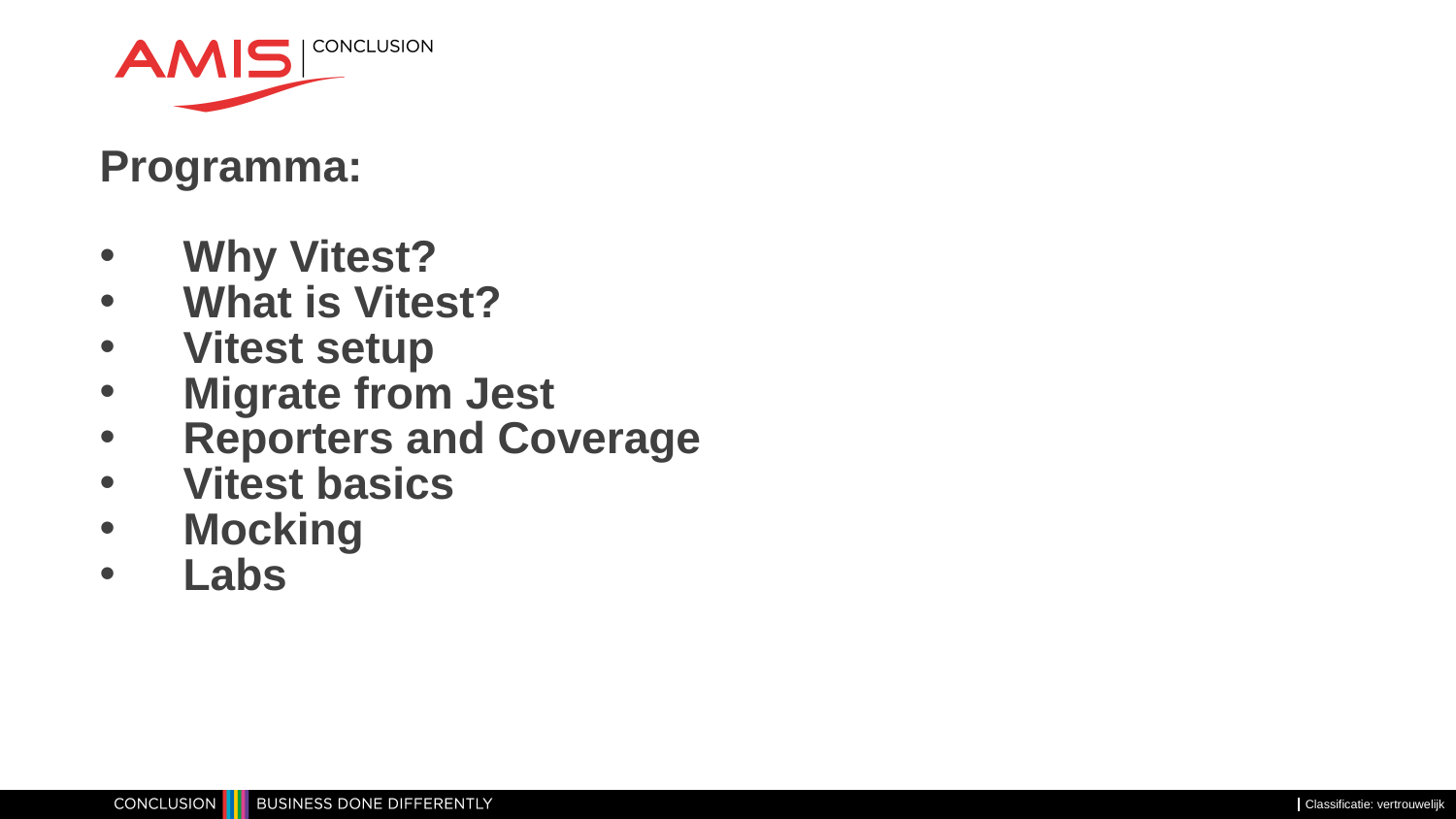

Programma:

Why Vitest?
What is Vitest?
Vitest setup
Migrate from Jest
Reporters and Coverage
Vitest basics
Mocking
Labs